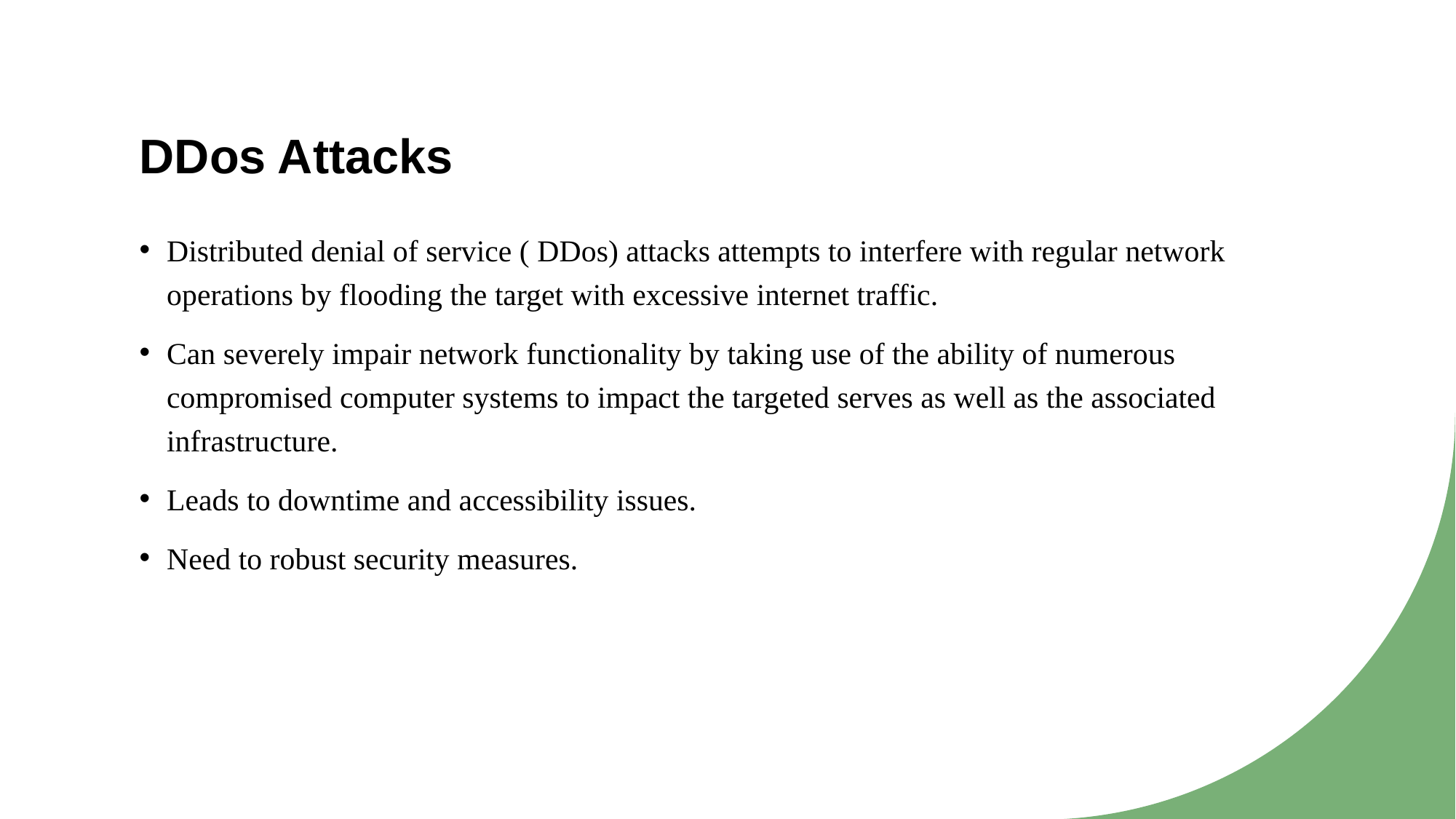

# DDos Attacks
Distributed denial of service ( DDos) attacks attempts to interfere with regular network operations by flooding the target with excessive internet traffic.
Can severely impair network functionality by taking use of the ability of numerous compromised computer systems to impact the targeted serves as well as the associated infrastructure.
Leads to downtime and accessibility issues.
Need to robust security measures.